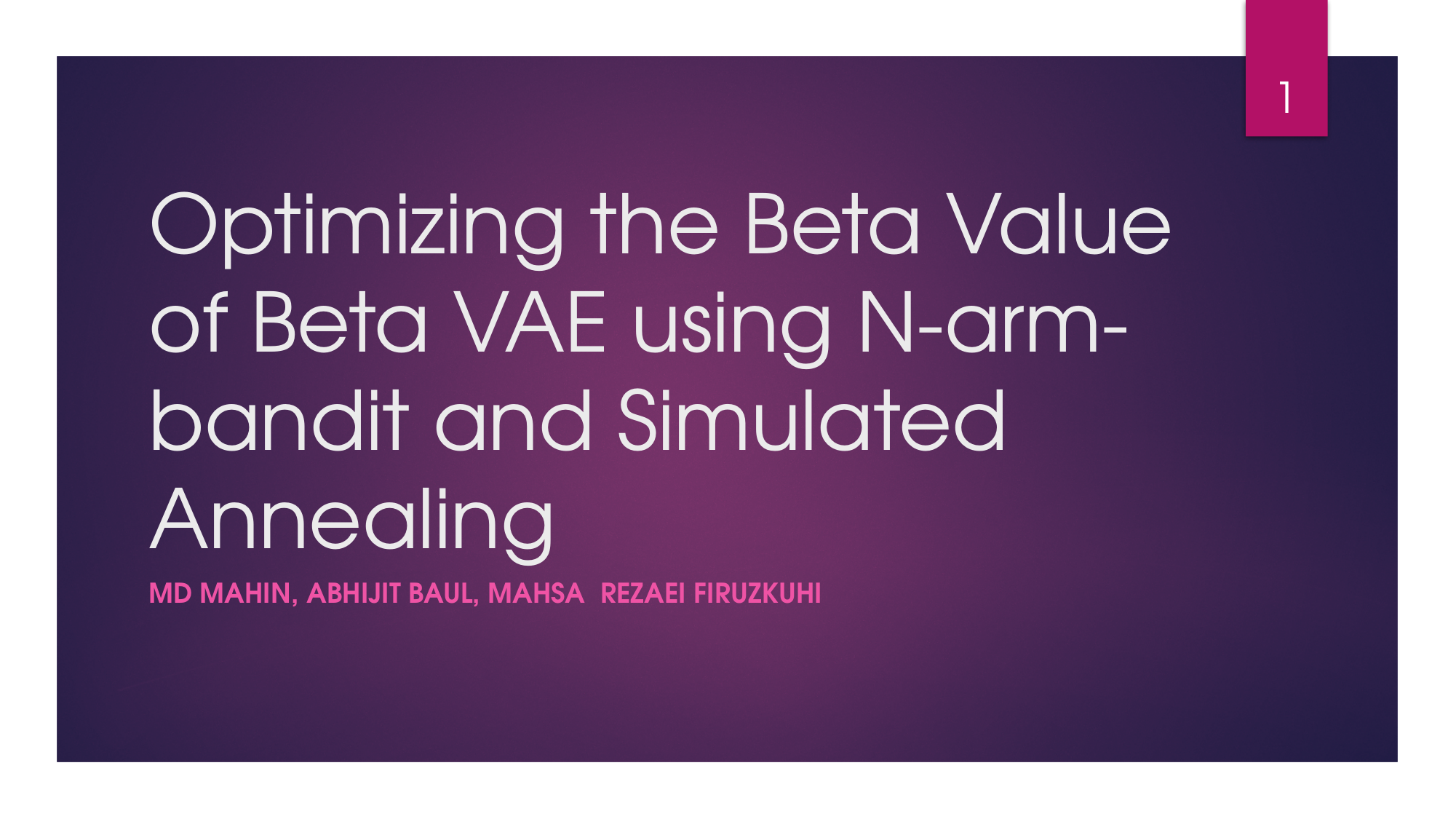

1
# Optimizing the Beta Value of Beta VAE using N-arm-bandit and Simulated Annealing
Md Mahin, Abhijit BAUL, Mahsa  Rezaei Firuzkuhi